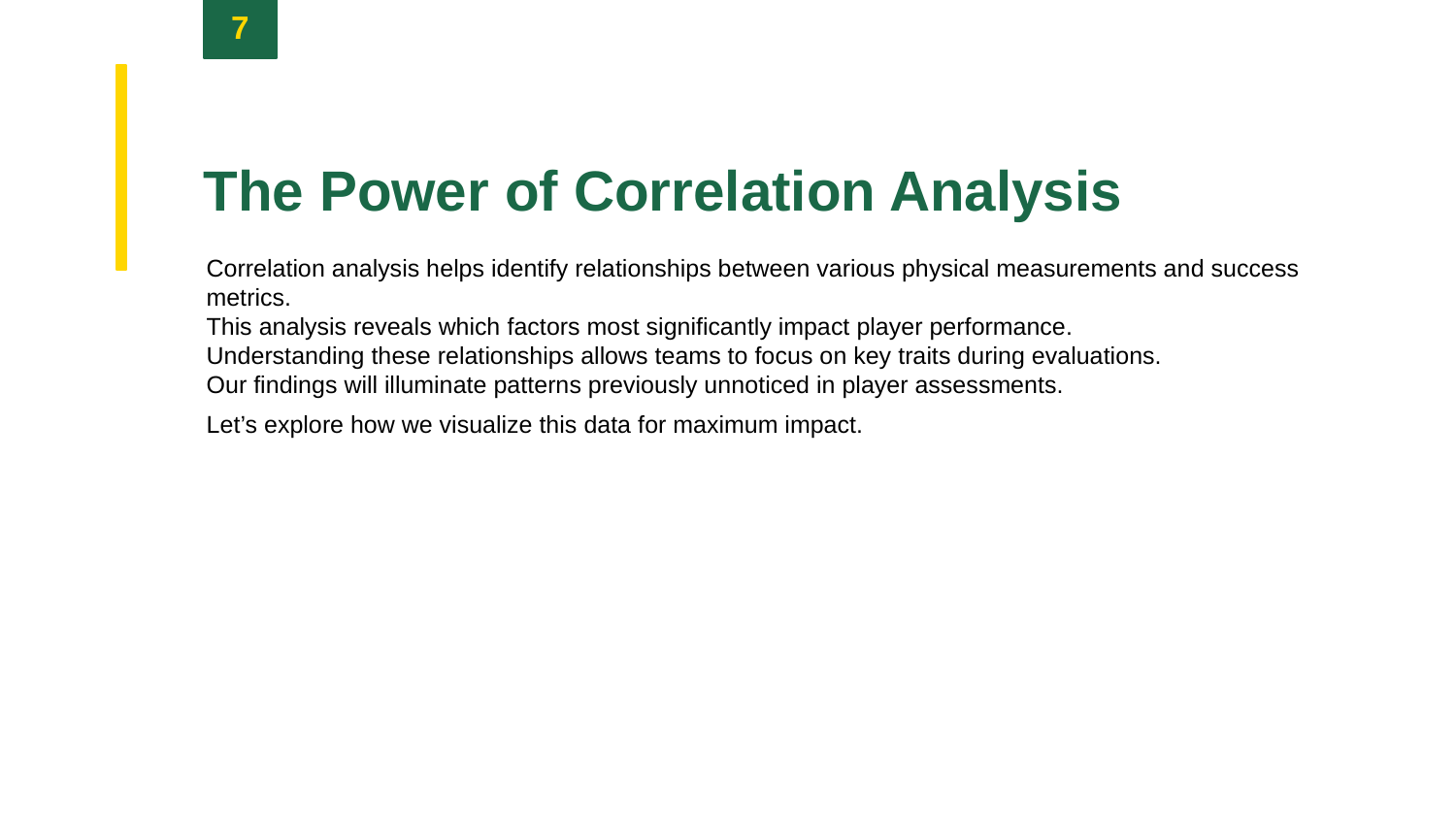

7

The Power of Correlation Analysis
Correlation analysis helps identify relationships between various physical measurements and success metrics.
This analysis reveals which factors most significantly impact player performance.
Understanding these relationships allows teams to focus on key traits during evaluations.
Our findings will illuminate patterns previously unnoticed in player assessments.
Let’s explore how we visualize this data for maximum impact.